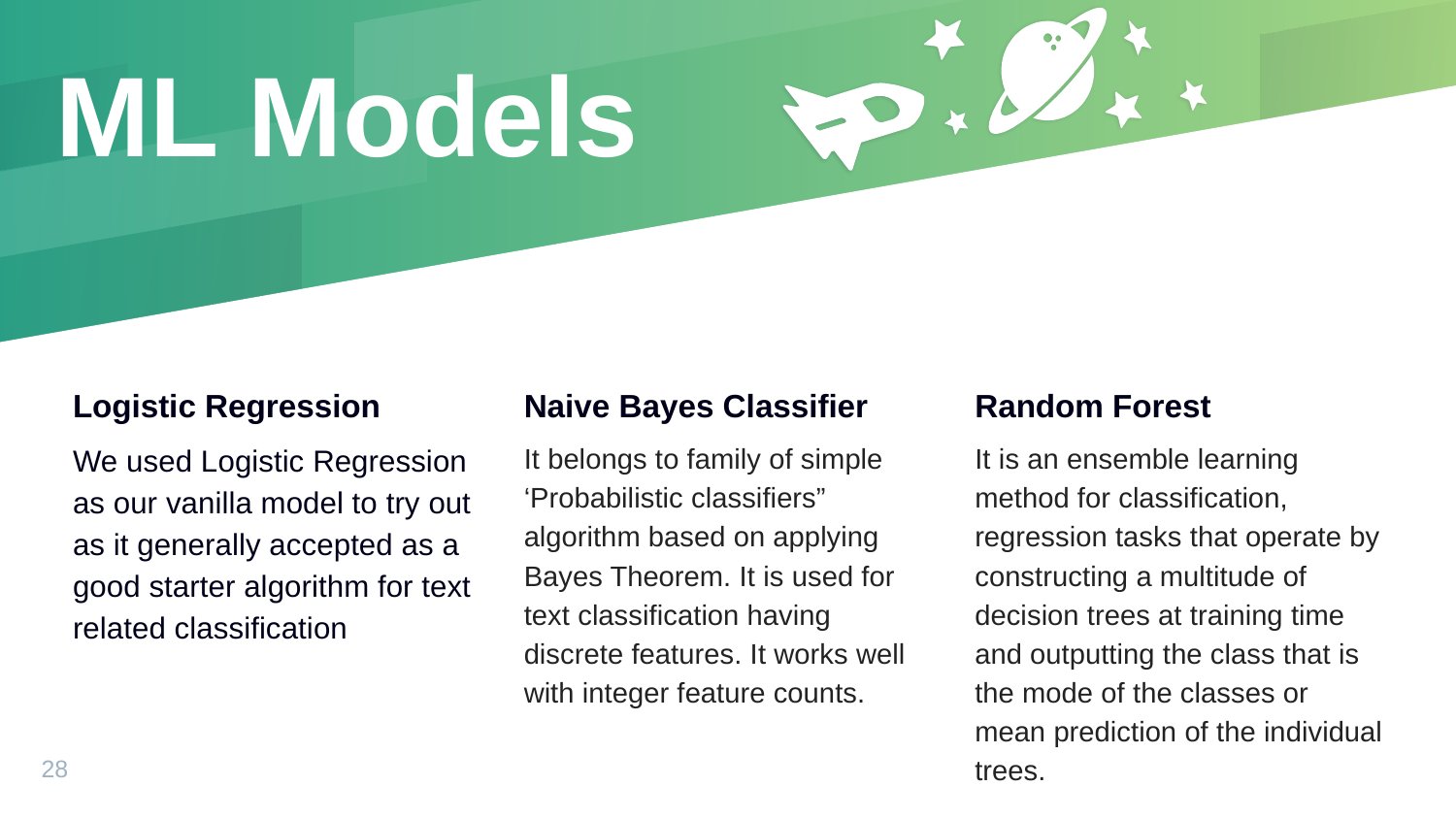

ML Models

Logistic Regression
We used Logistic Regression as our vanilla model to try out as it generally accepted as a good starter algorithm for text related classification
Naive Bayes Classifier
It belongs to family of simple ‘Probabilistic classifiers” algorithm based on applying Bayes Theorem. It is used for text classification having discrete features. It works well with integer feature counts.

Random Forest
It is an ensemble learning method for classification, regression tasks that operate by constructing a multitude of decision trees at training time and outputting the class that is the mode of the classes or mean prediction of the individual trees.

28